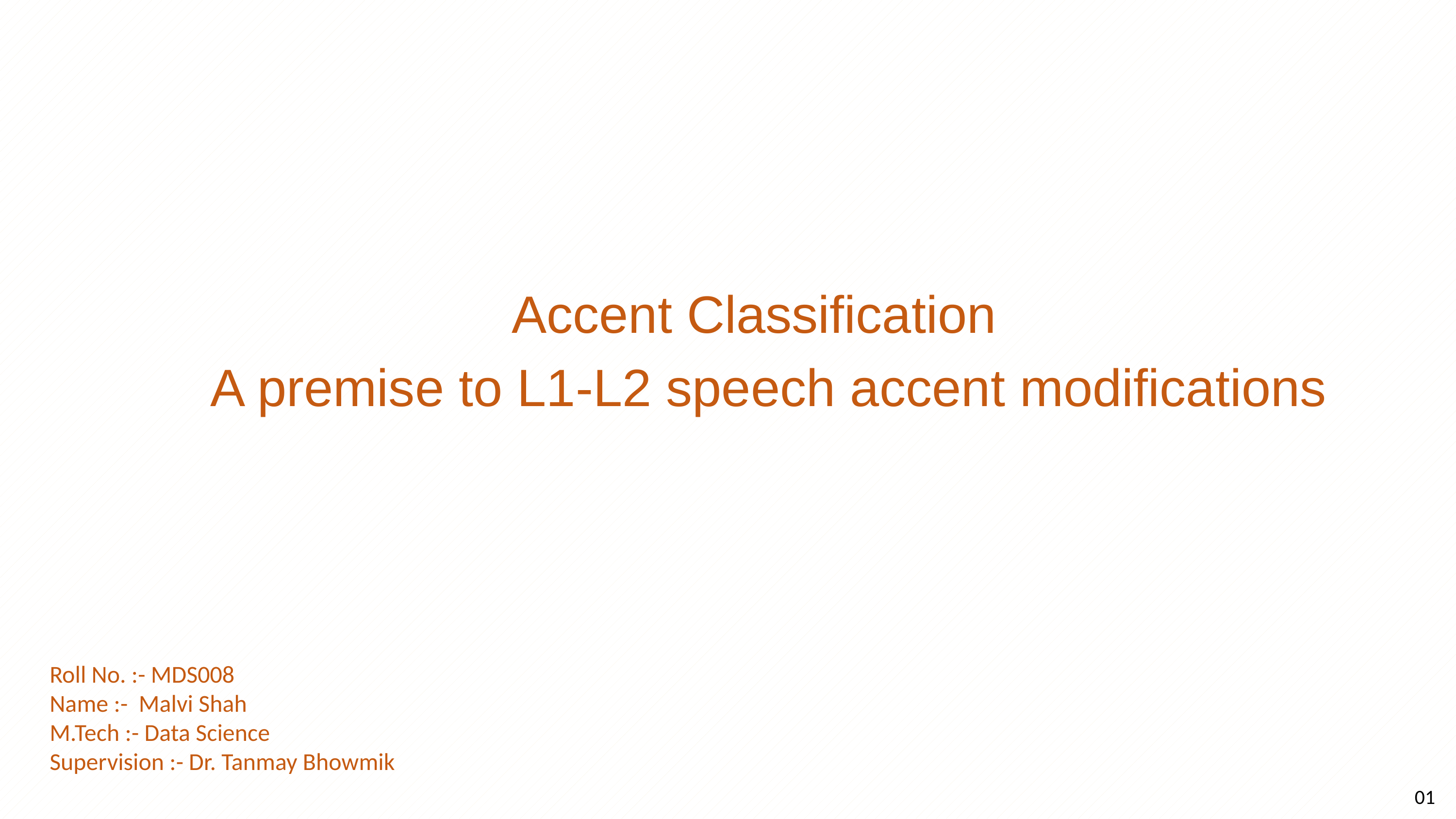

Accent Classification
 A premise to L1-L2 speech accent modifications
Roll No. :- MDS008
Name :-  Malvi Shah
M.Tech :- Data Science
Supervision :- Dr. Tanmay Bhowmik
01